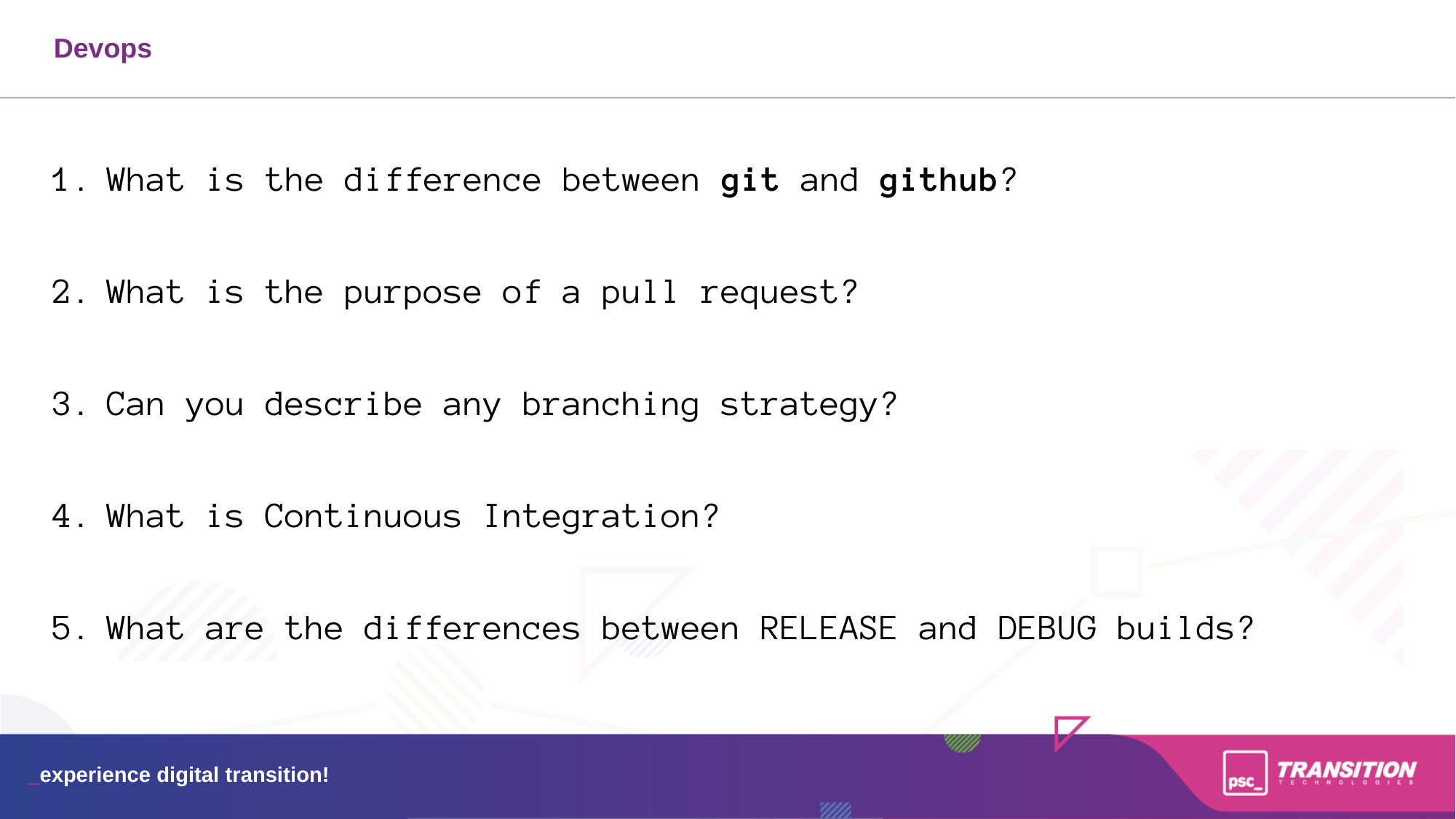

Devops
What is the difference between git and github?
What is the purpose of a pull request?
Can you describe any branching strategy?
What is Continuous Integration?
What are the differences between RELEASE and DEBUG builds?